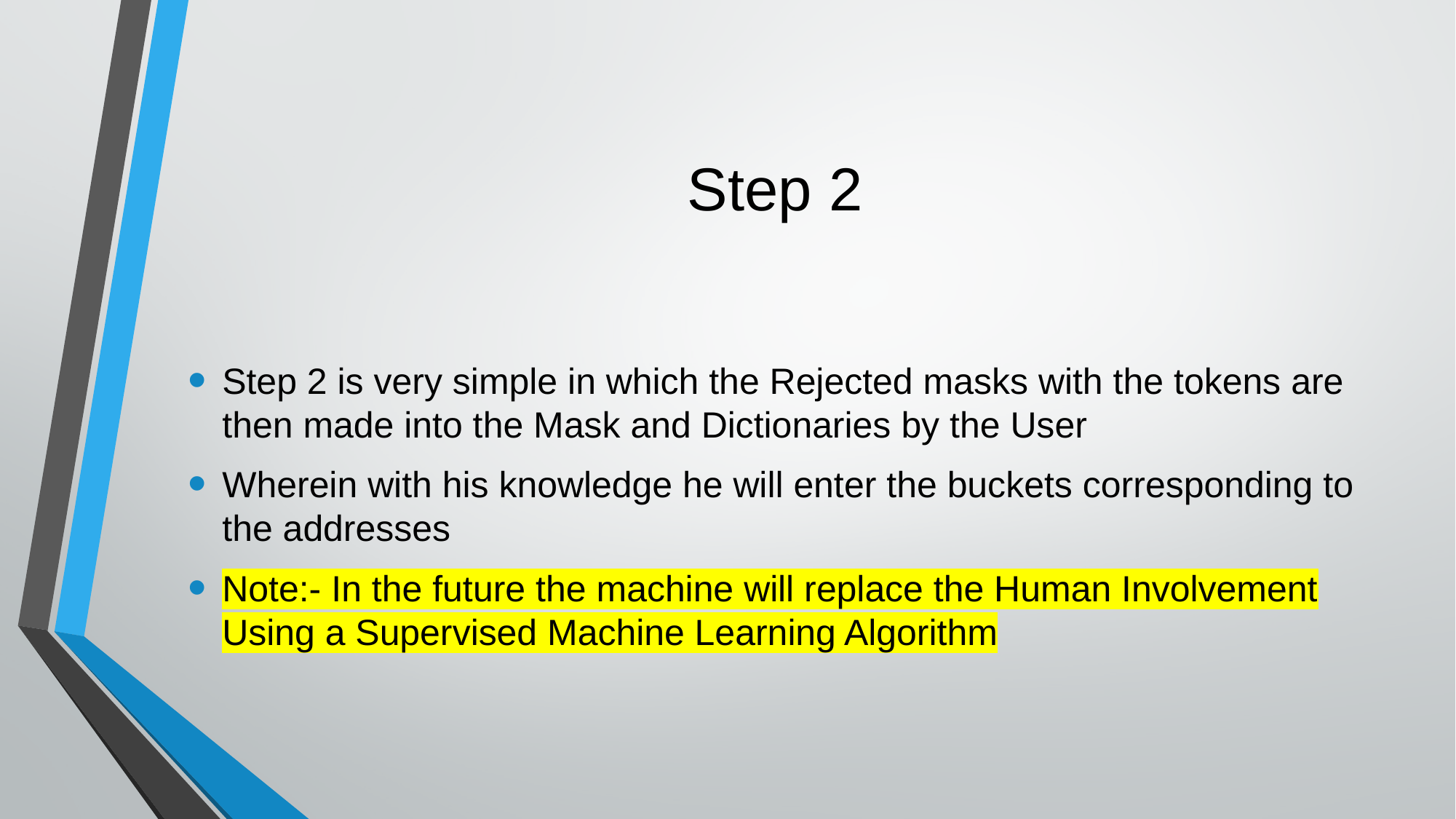

# Step 2
Step 2 is very simple in which the Rejected masks with the tokens are then made into the Mask and Dictionaries by the User
Wherein with his knowledge he will enter the buckets corresponding to the addresses
Note:- In the future the machine will replace the Human Involvement Using a Supervised Machine Learning Algorithm